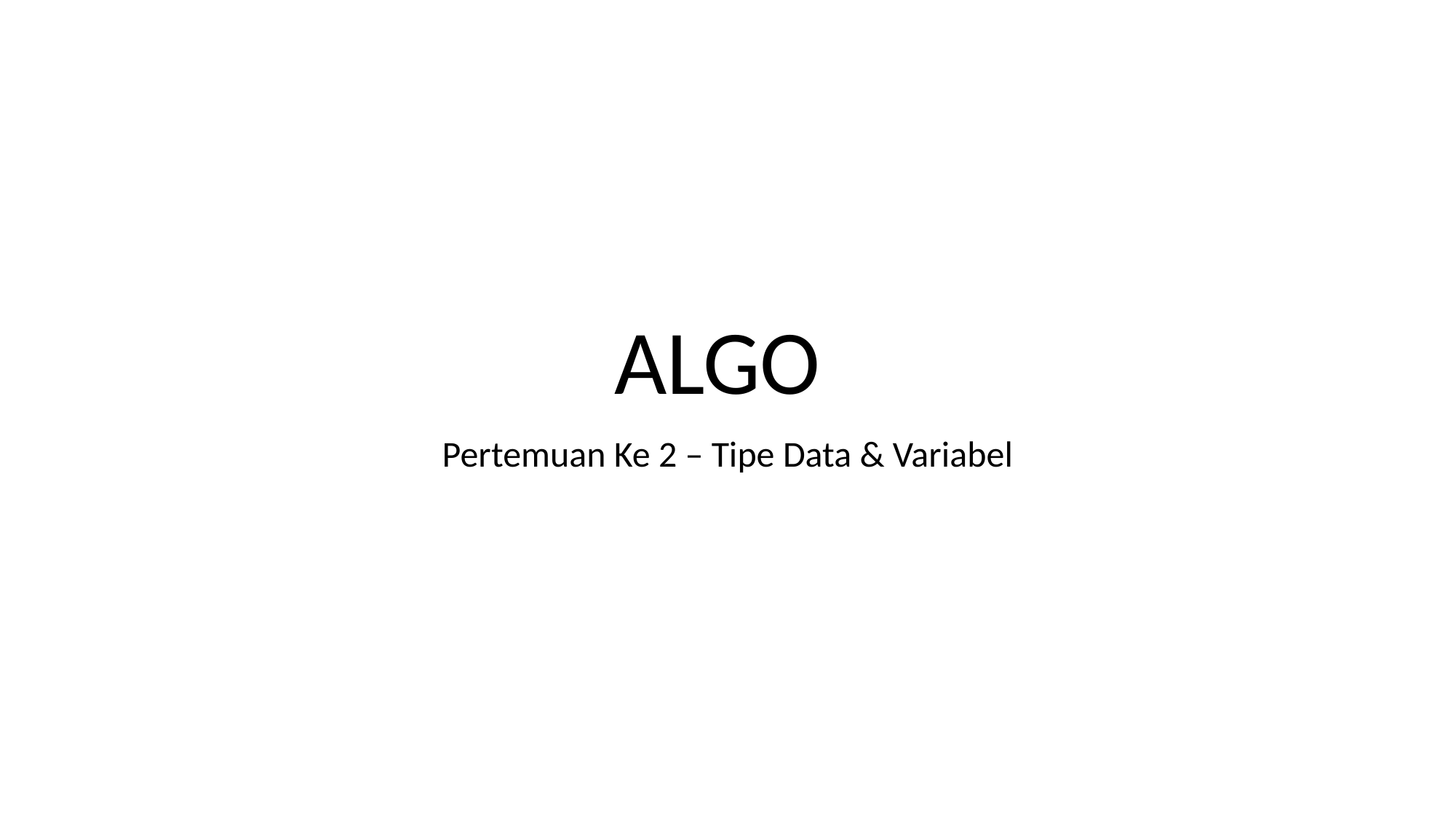

# ALGO
Pertemuan Ke 2 – Tipe Data & Variabel